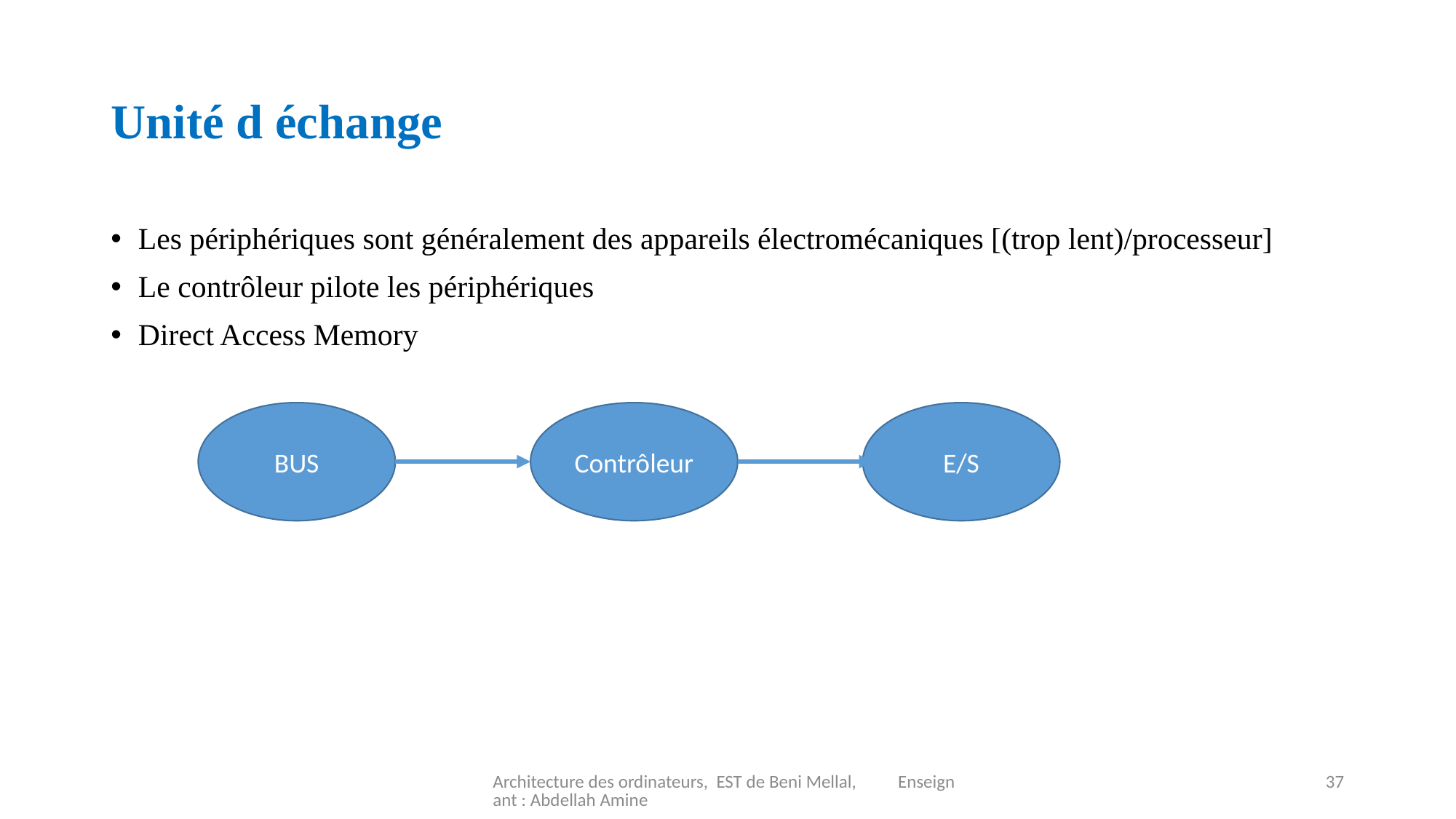

# Unité d échange
Les périphériques sont généralement des appareils électromécaniques [(trop lent)/processeur]
Le contrôleur pilote les périphériques
Direct Access Memory
BUS
Contrôleur
E/S
Architecture des ordinateurs,  EST de Beni Mellal,          Enseignant : Abdellah Amine
37